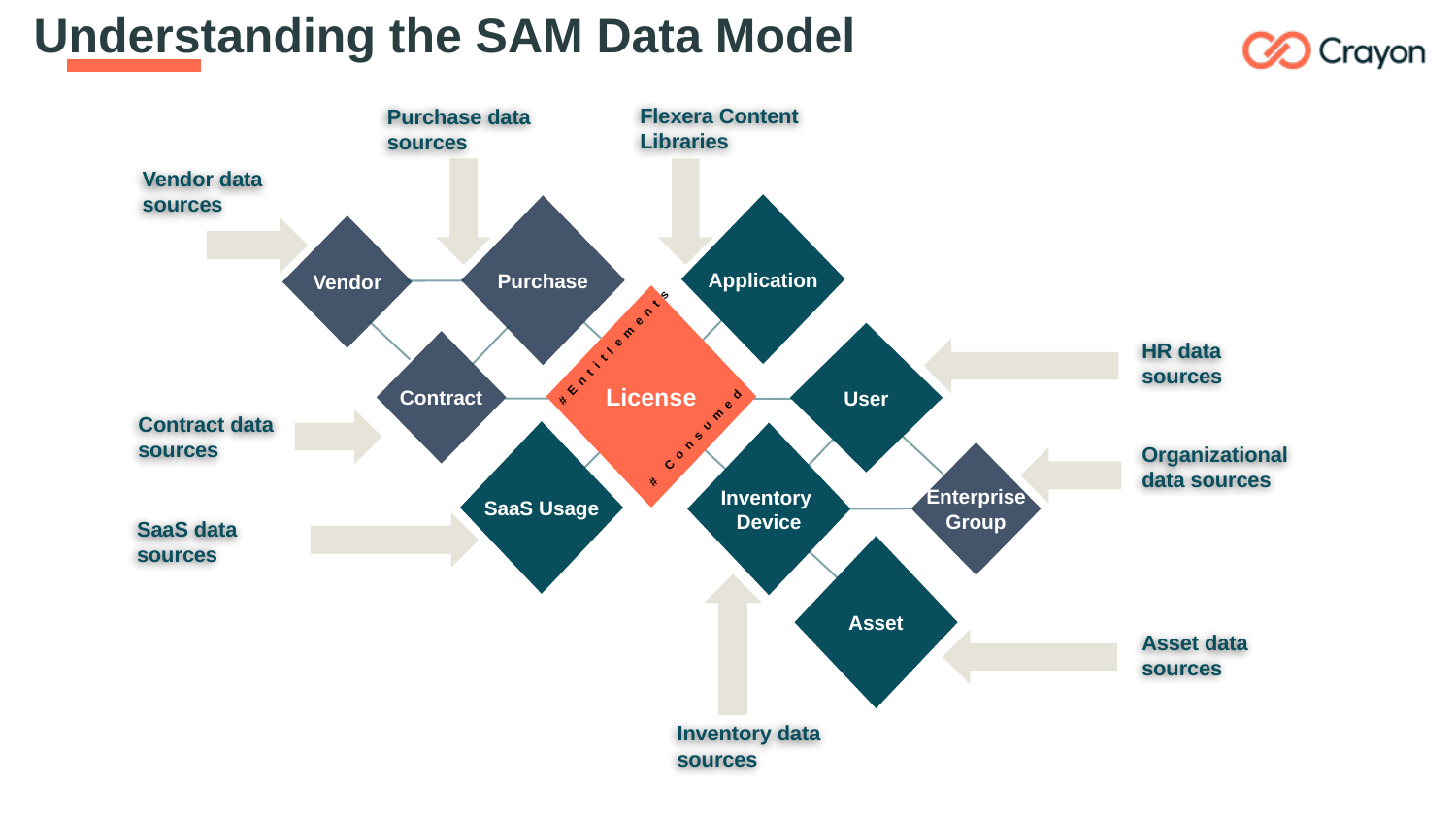

Understanding the SAM Data Model
Purchase data sources
Flexera Content Libraries
Vendor data sources

Application
Purchase
Vendor

License
User
#Entitlements
Contract
HR data sources

Contract data sources

SaaS Usage
Inventory
Device
# Consumed
Organizational data sources
Enterprise
Group

SaaS data sources

Asset

Asset data sources

Inventory data sources